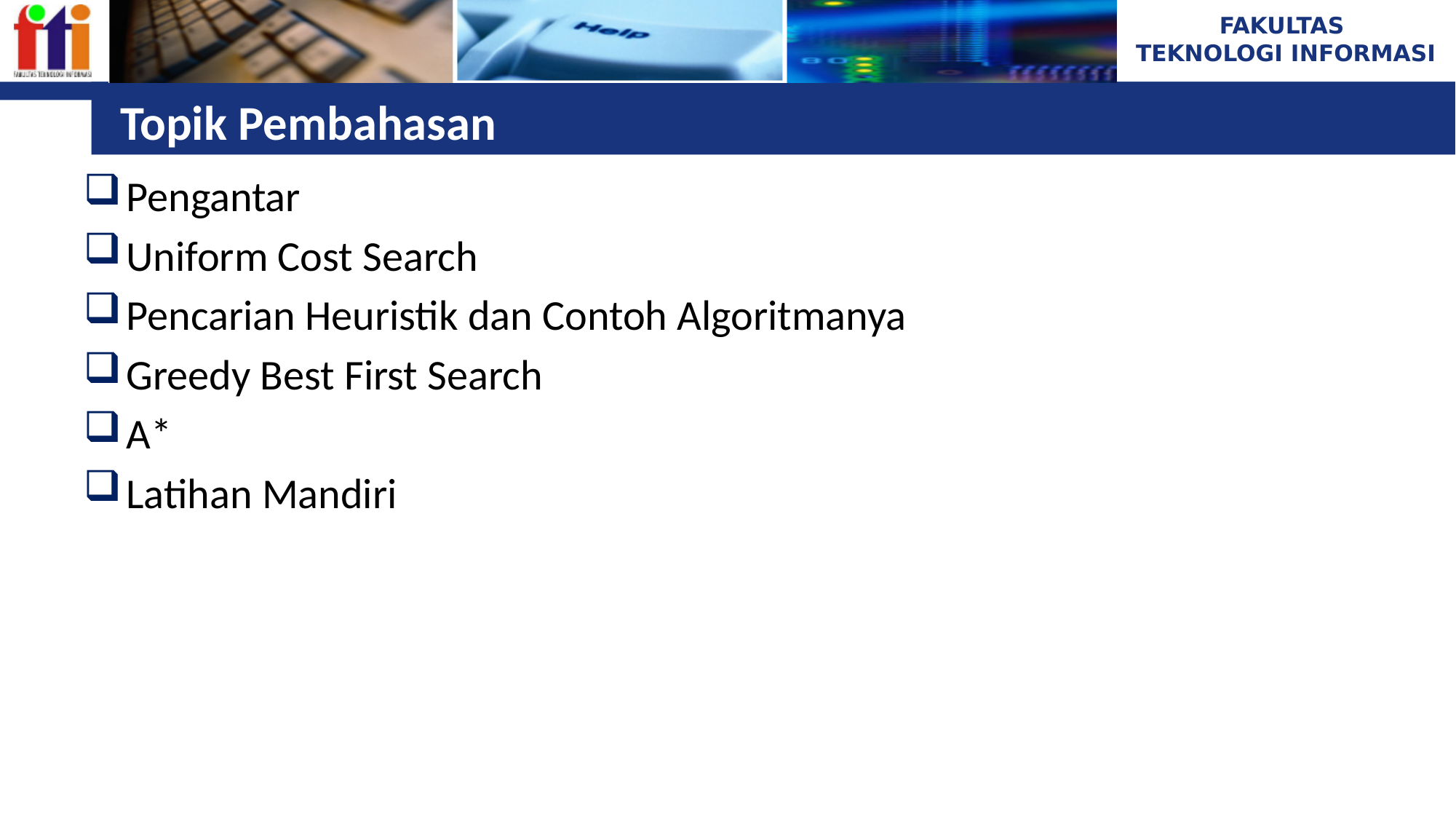

# Topik Pembahasan
Pengantar
Uniform Cost Search
Pencarian Heuristik dan Contoh Algoritmanya
Greedy Best First Search
A*
Latihan Mandiri